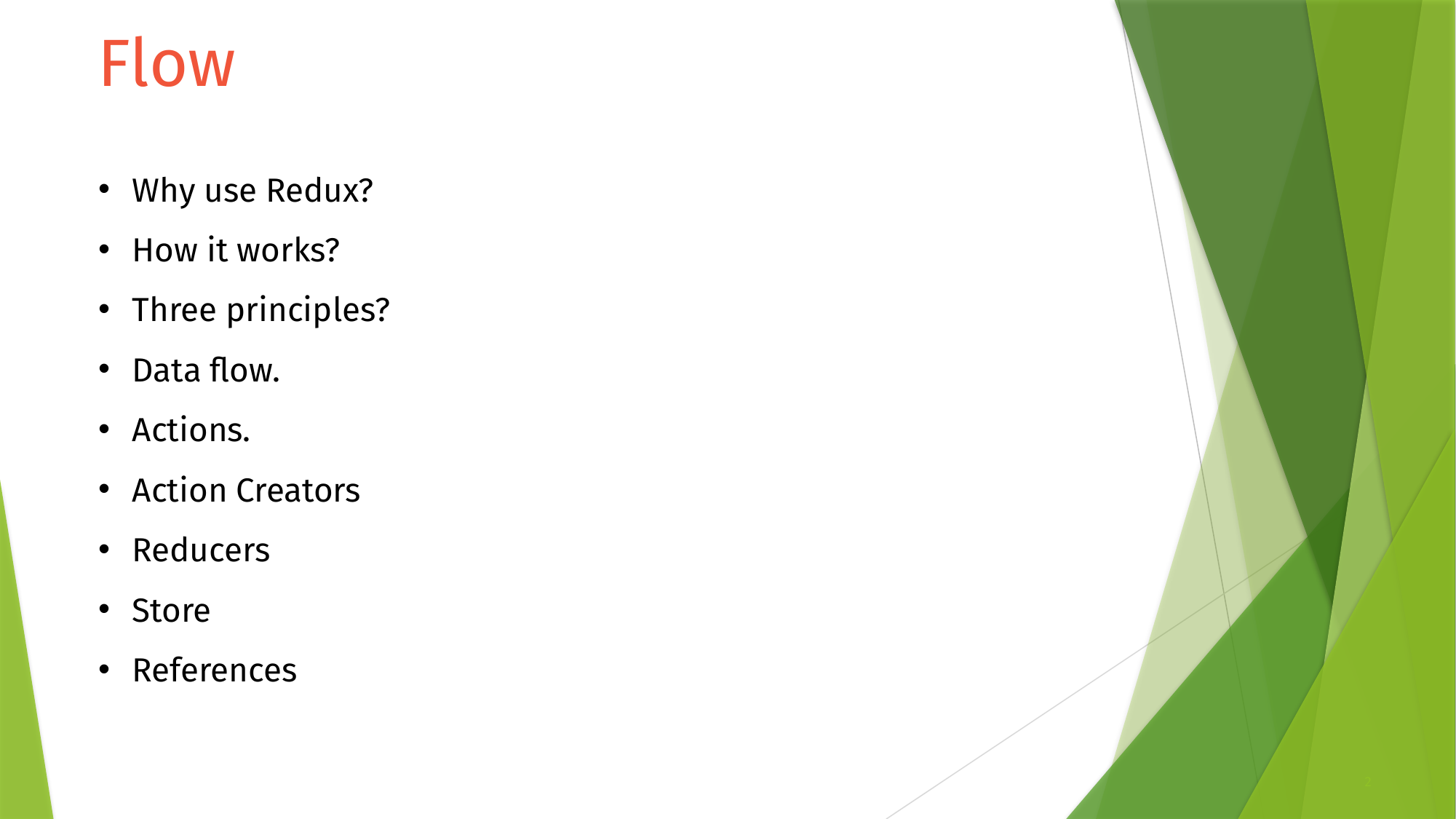

# Flow
Why use Redux?
How it works?
Three principles?
Data flow.
Actions.
Action Creators
Reducers
Store
References

2